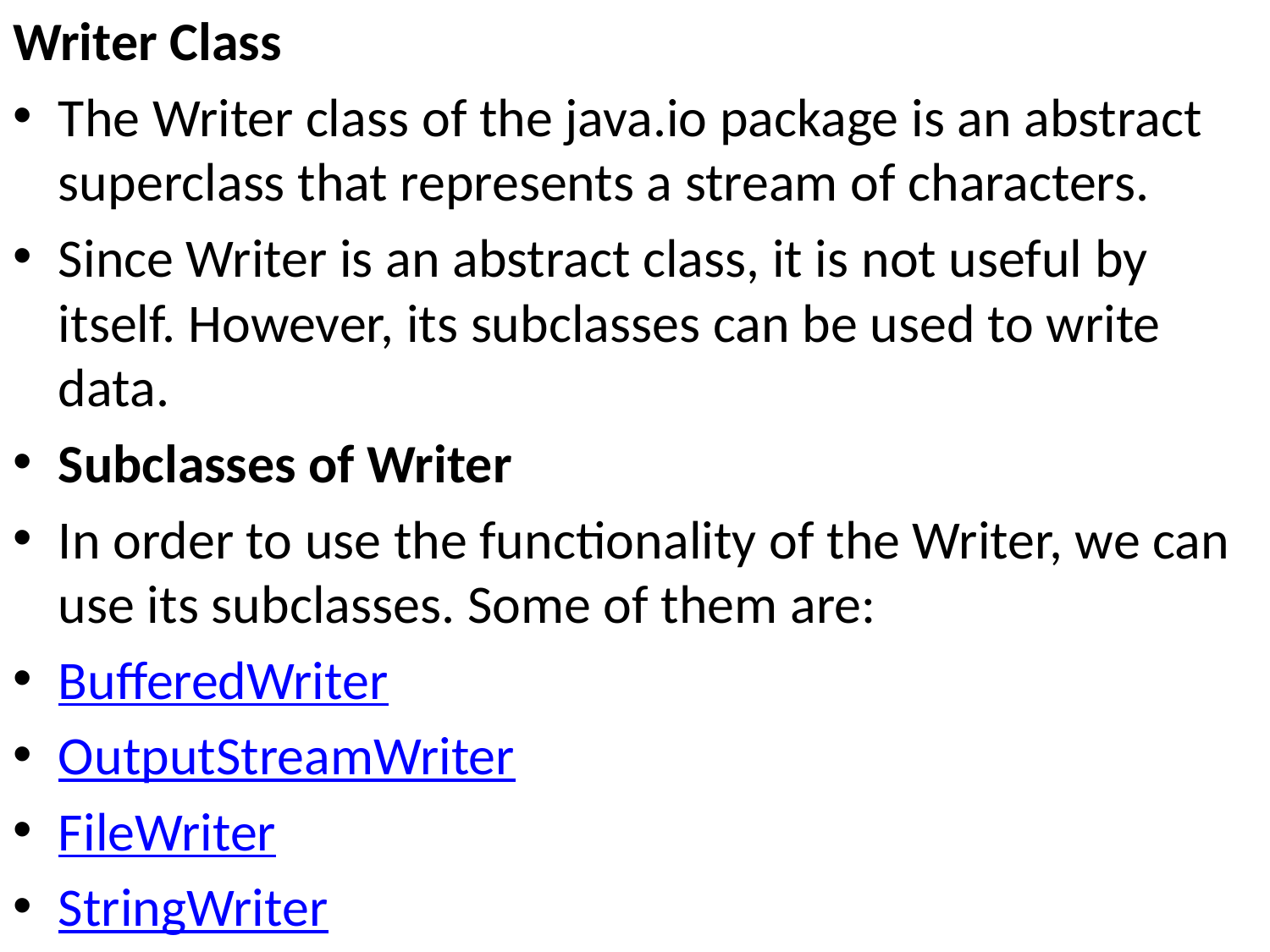

Writer Class
The Writer class of the java.io package is an abstract superclass that represents a stream of characters.
Since Writer is an abstract class, it is not useful by itself. However, its subclasses can be used to write data.
Subclasses of Writer
In order to use the functionality of the Writer, we can use its subclasses. Some of them are:
BufferedWriter
OutputStreamWriter
FileWriter
StringWriter